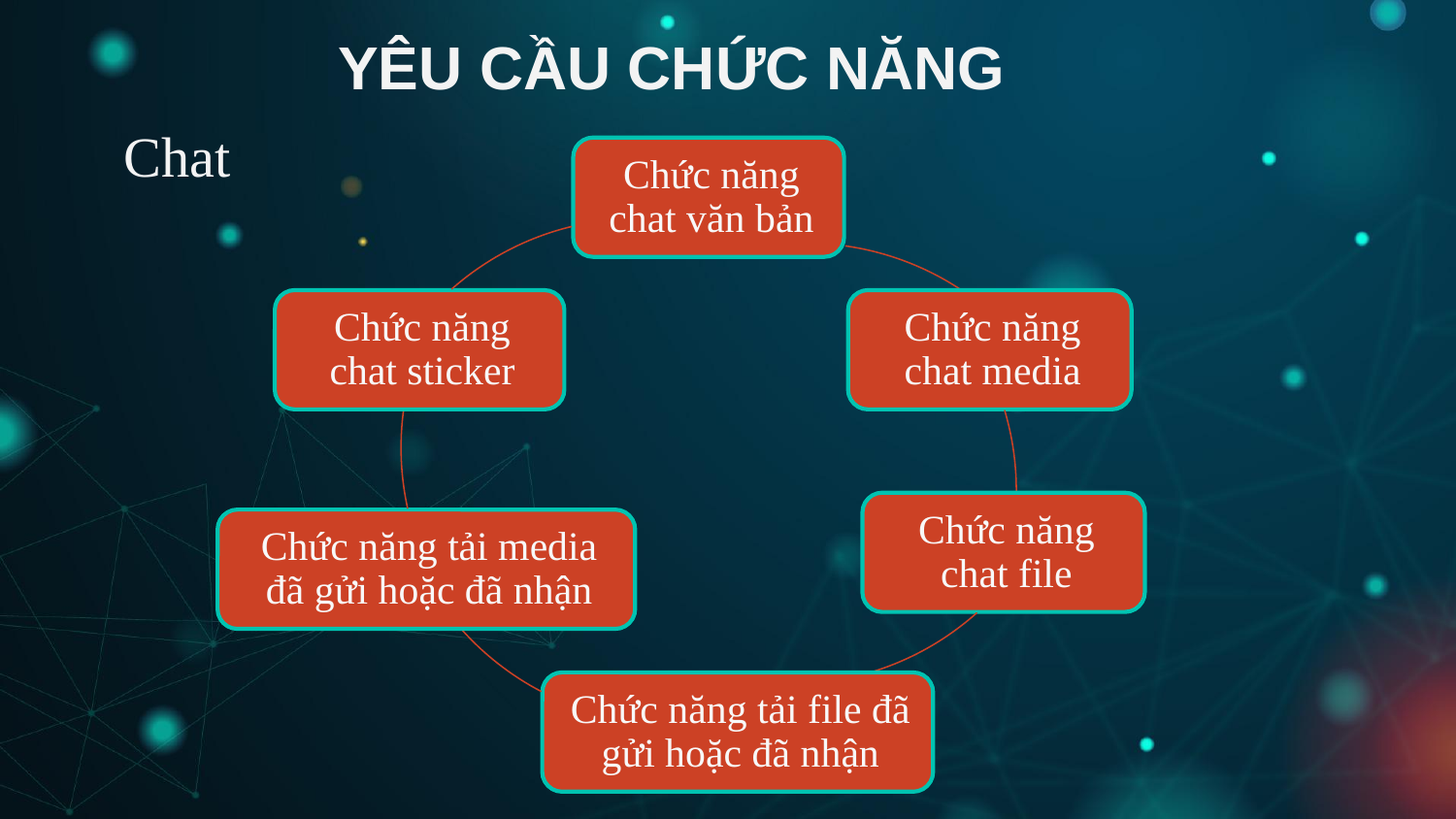

# YÊU CẦU CHỨC NĂNG
Chat

Chức năng chat văn bản
Chức năng chat media
Chức năng chat file
Chức năng tải file đã gửi hoặc đã nhận
Chức năng tải media đã gửi hoặc đã nhận
Chức năng chat sticker